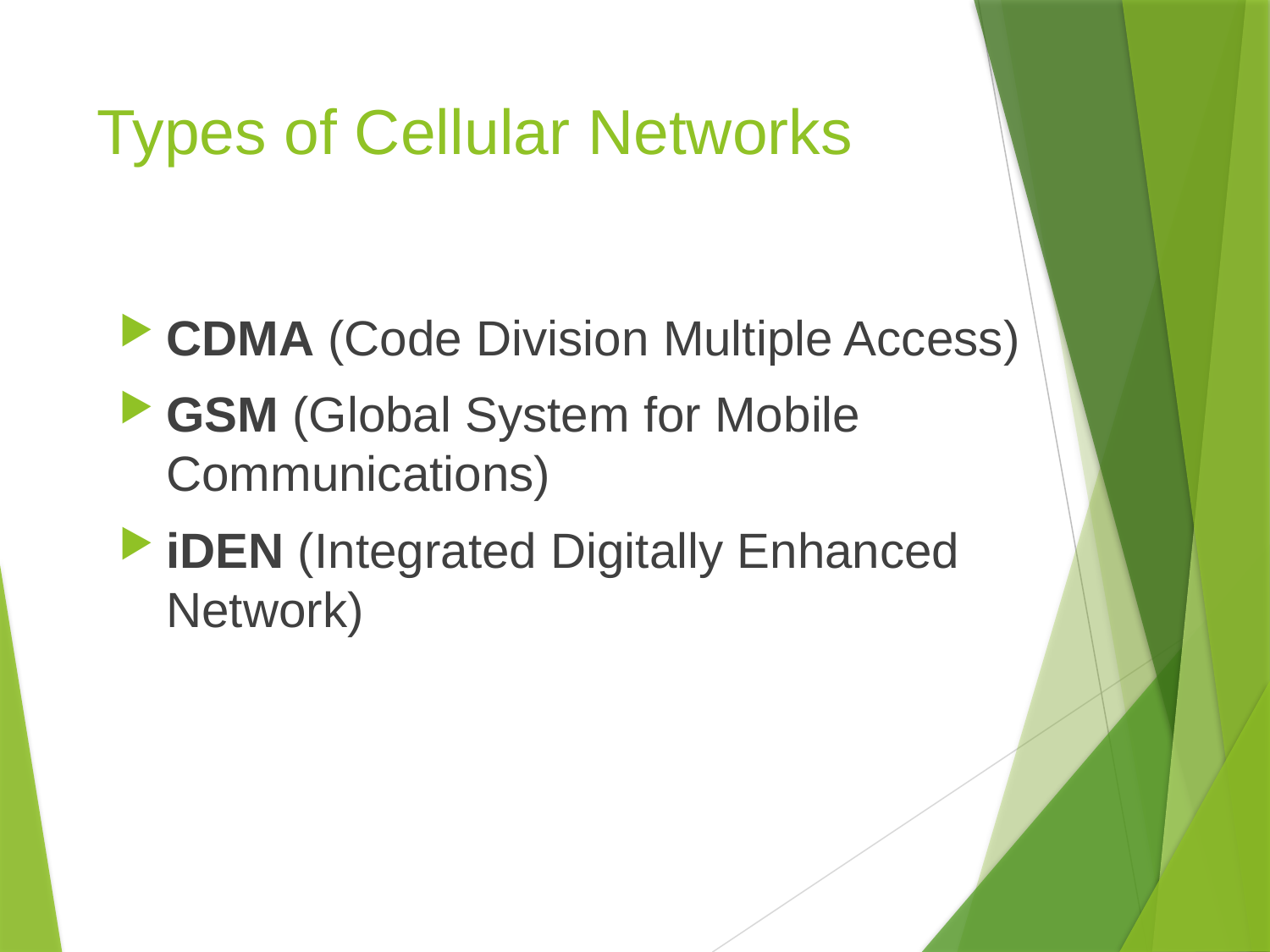

# Types of Cellular Networks
CDMA (Code Division Multiple Access)
GSM (Global System for Mobile Communications)
iDEN (Integrated Digitally Enhanced Network)